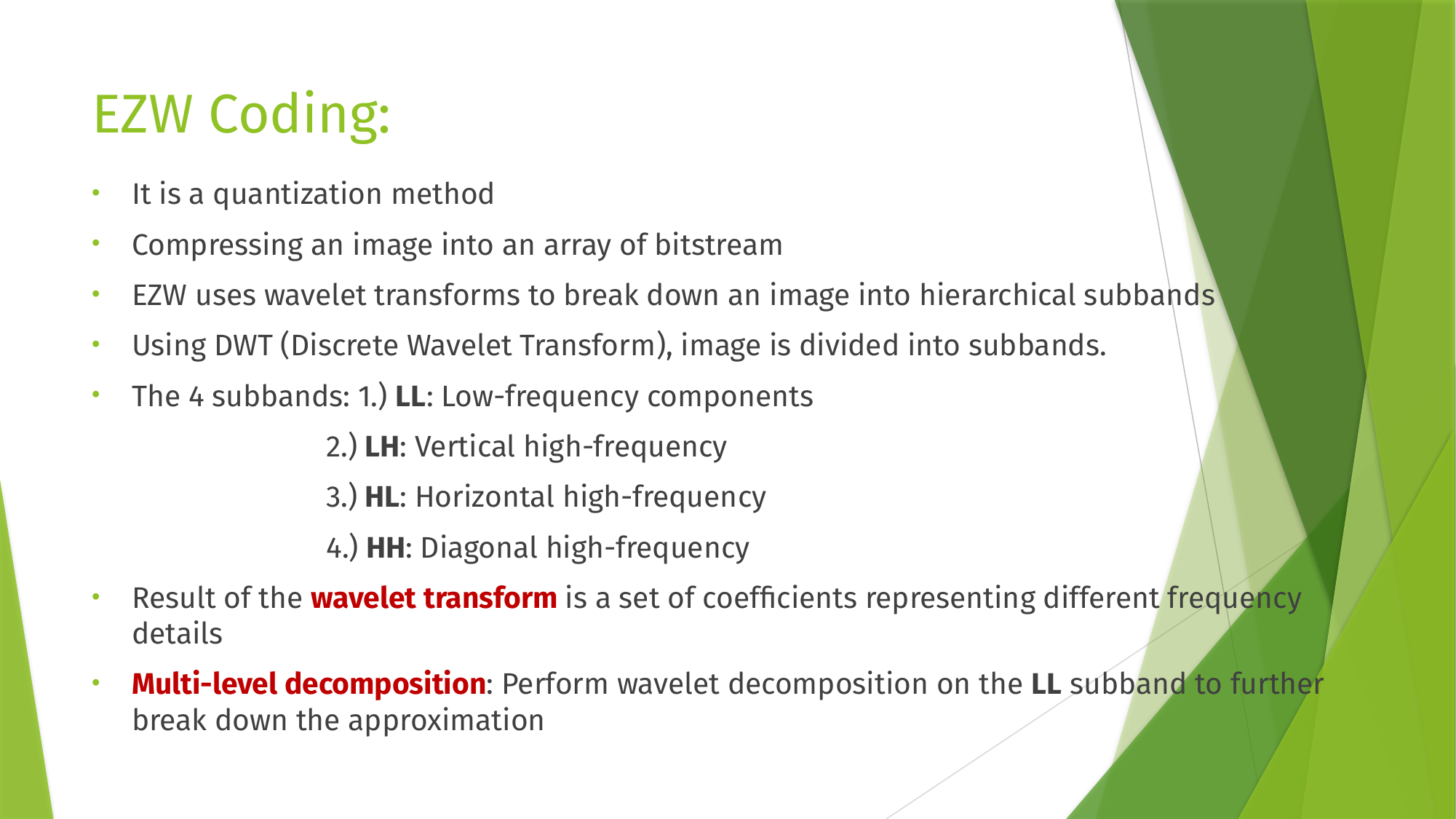

# EZW Coding:
It is a quantization method
Compressing an image into an array of bitstream
EZW uses wavelet transforms to break down an image into hierarchical subbands
Using DWT (Discrete Wavelet Transform), image is divided into subbands.
The 4 subbands: 1.) LL: Low-frequency components
                              2.) LH: Vertical high-frequency
                              3.) HL: Horizontal high-frequency
                              4.) HH: Diagonal high-frequency
Result of the wavelet transform is a set of coefficients representing different frequency details
Multi-level decomposition: Perform wavelet decomposition on the LL subband to further break down the approximation